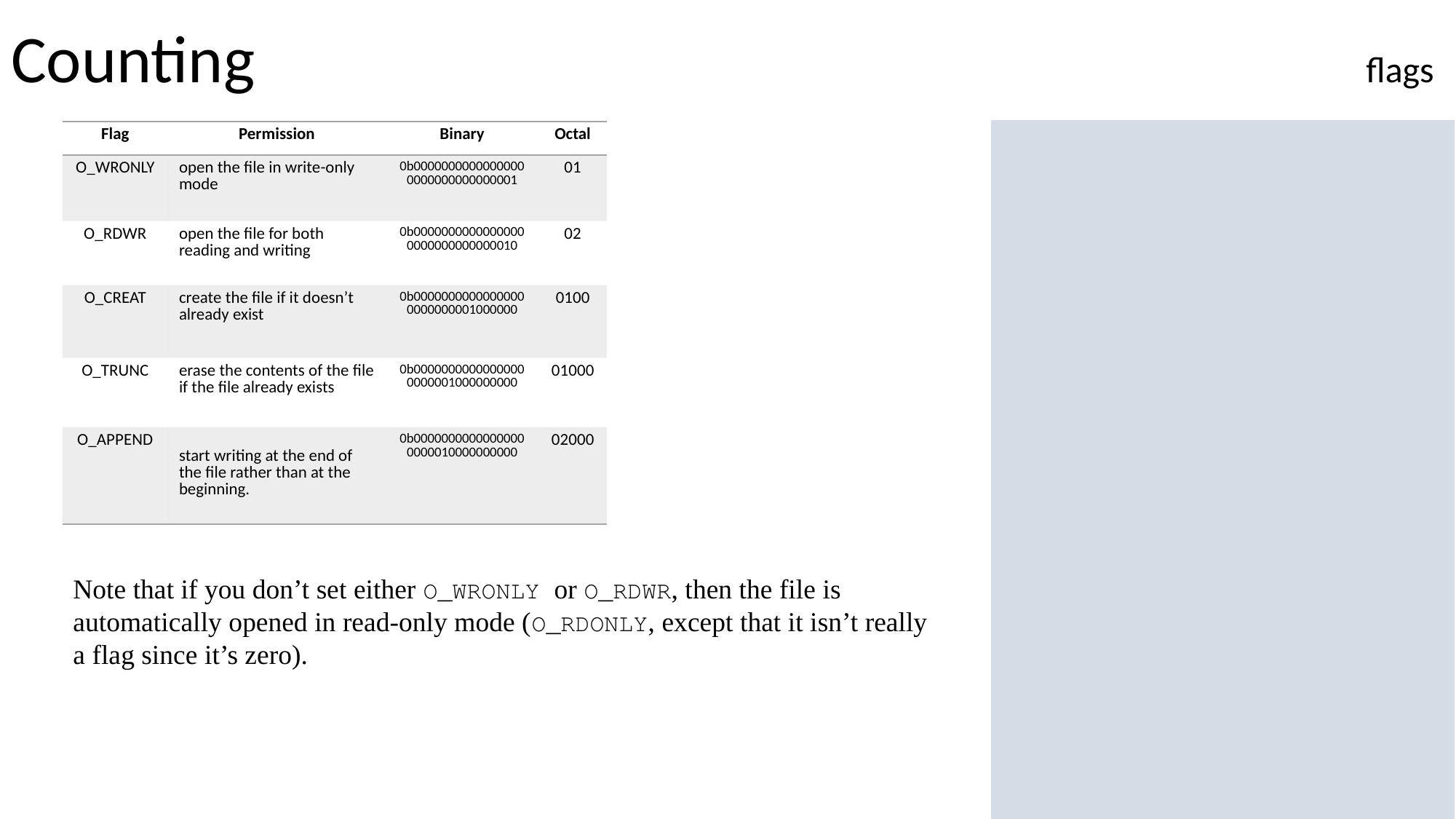

Counting  										   flags
| Flag | Permission | Binary | Octal |
| --- | --- | --- | --- |
| O\_WRONLY | open the file in write-only mode | 0b00000000000000000000000000000001 | 01 |
| O\_RDWR | open the file for both reading and writing | 0b00000000000000000000000000000010 | 02 |
| O\_CREAT | create the file if it doesn’t already exist | 0b00000000000000000000000001000000 | 0100 |
| O\_TRUNC | erase the contents of the file if the file already exists | 0b00000000000000000000001000000000 | 01000 |
| O\_APPEND | start writing at the end of the file rather than at the beginning. | 0b00000000000000000000010000000000 | 02000 |

Note that if you don’t set either O_WRONLY or O_RDWR, then the file is automatically opened in read-only mode (O_RDONLY, except that it isn’t really a flag since it’s zero).